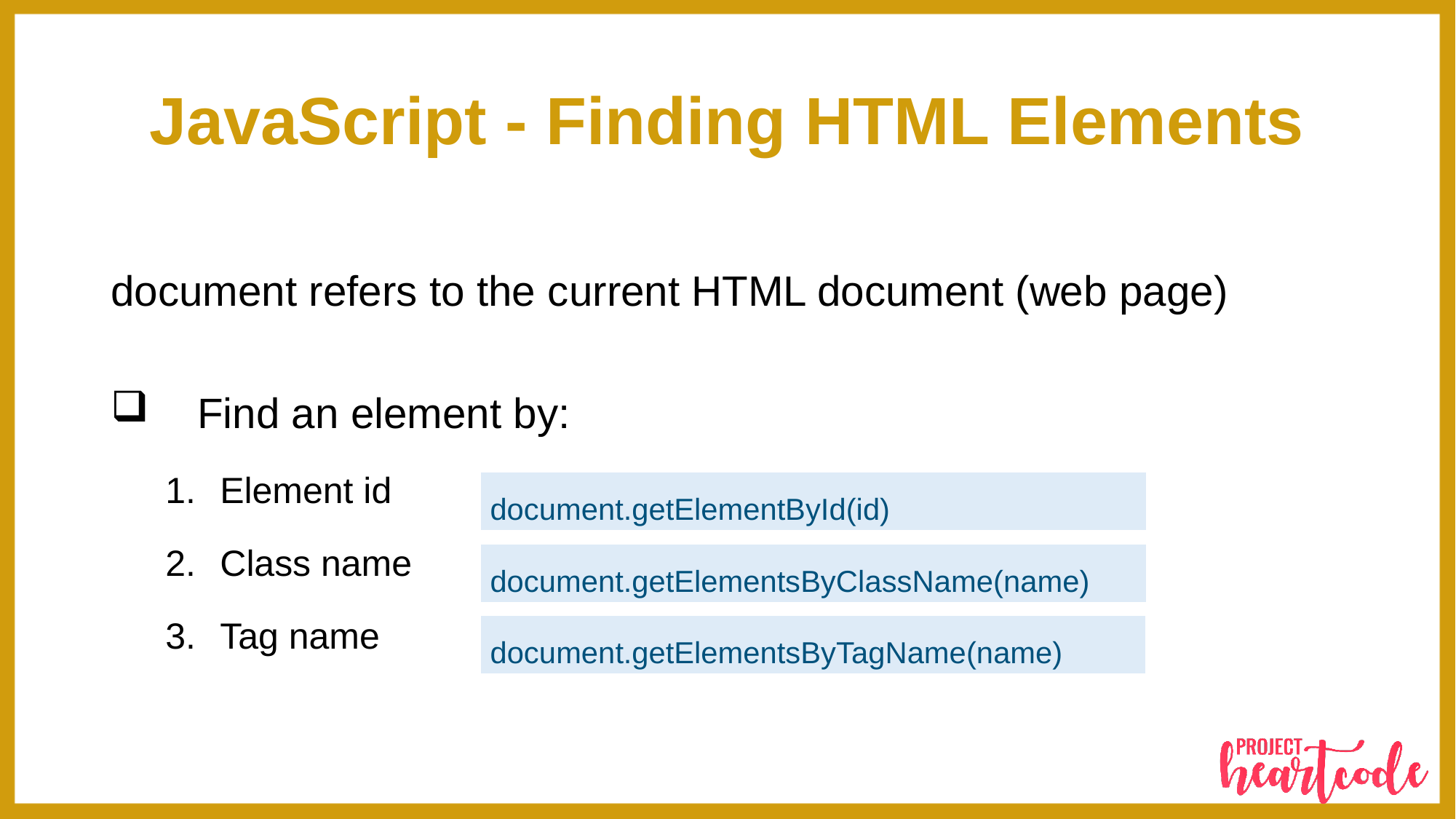

# JavaScript - Finding HTML Elements
document refers to the current HTML document (web page)

Find an element by:
Element id
Class name
Tag name
document.getElementById(id)
document.getElementsByClassName(name)
document.getElementsByTagName(name)